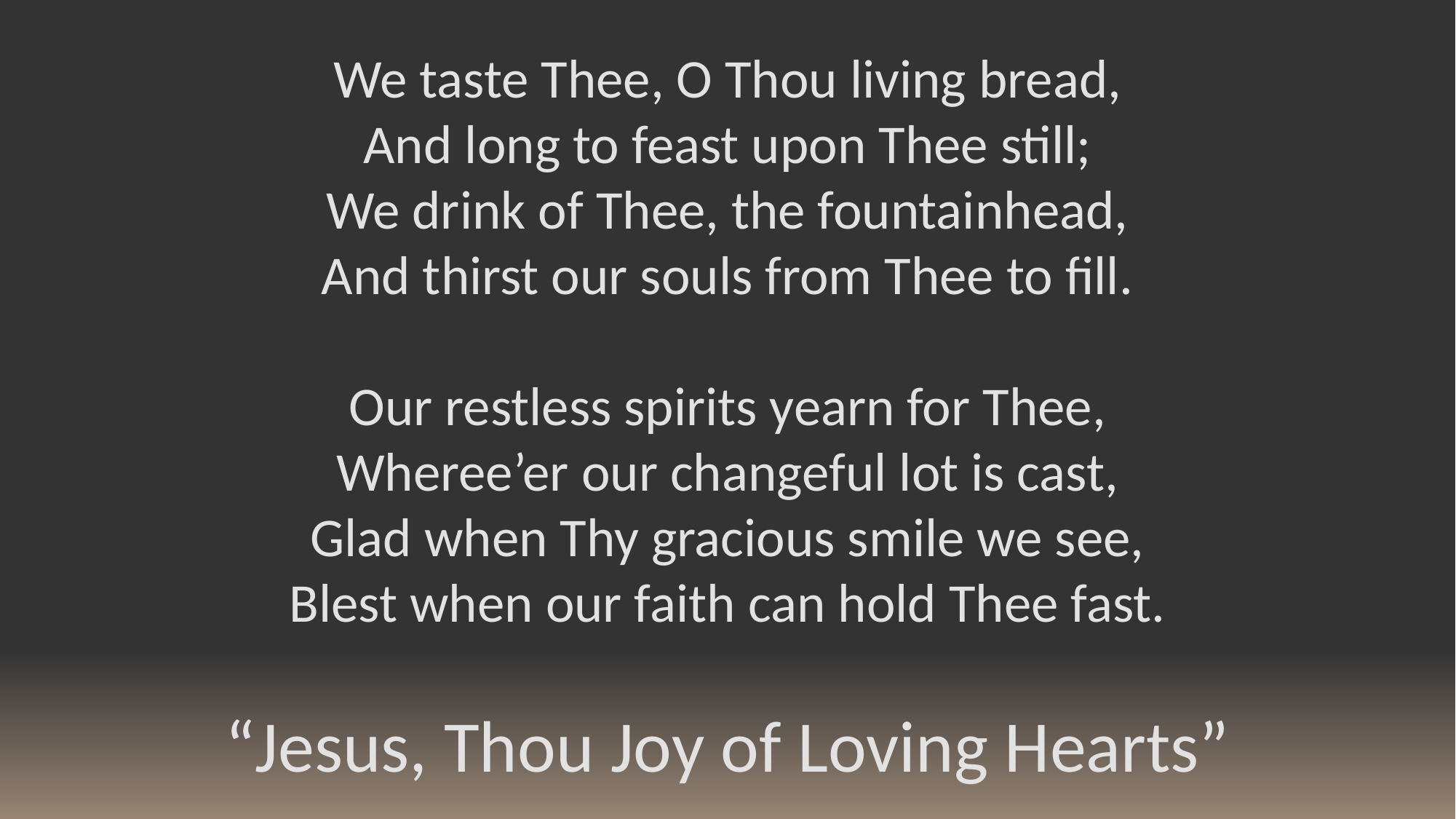

We taste Thee, O Thou living bread,
And long to feast upon Thee still;
We drink of Thee, the fountainhead,
And thirst our souls from Thee to fill.

Our restless spirits yearn for Thee,
Wheree’er our changeful lot is cast,
Glad when Thy gracious smile we see,
Blest when our faith can hold Thee fast.

“Jesus, Thou Joy of Loving Hearts”